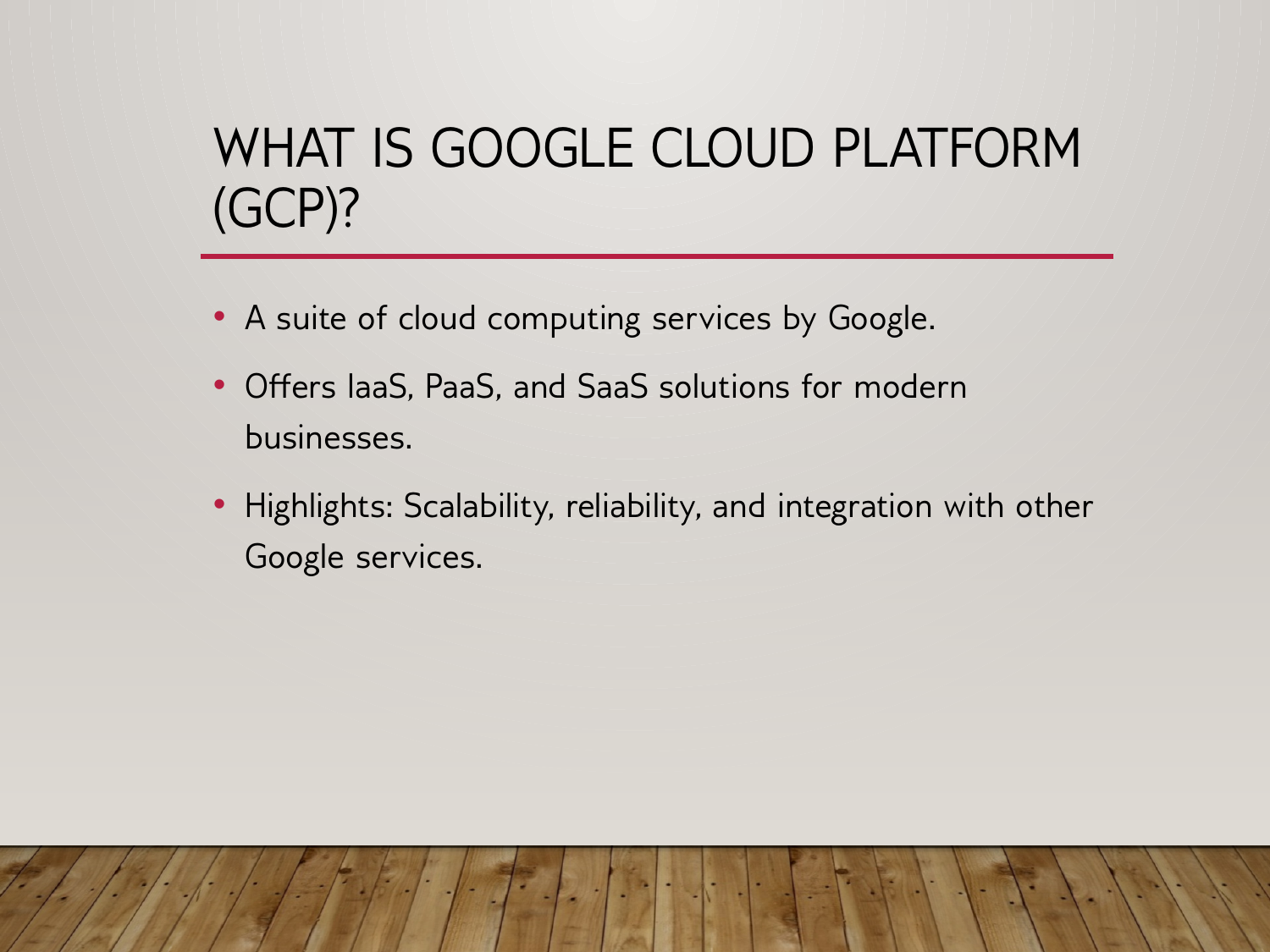

# What is Google Cloud Platform (GCP)?
A suite of cloud computing services by Google.
Offers IaaS, PaaS, and SaaS solutions for modern businesses.
Highlights: Scalability, reliability, and integration with other Google services.